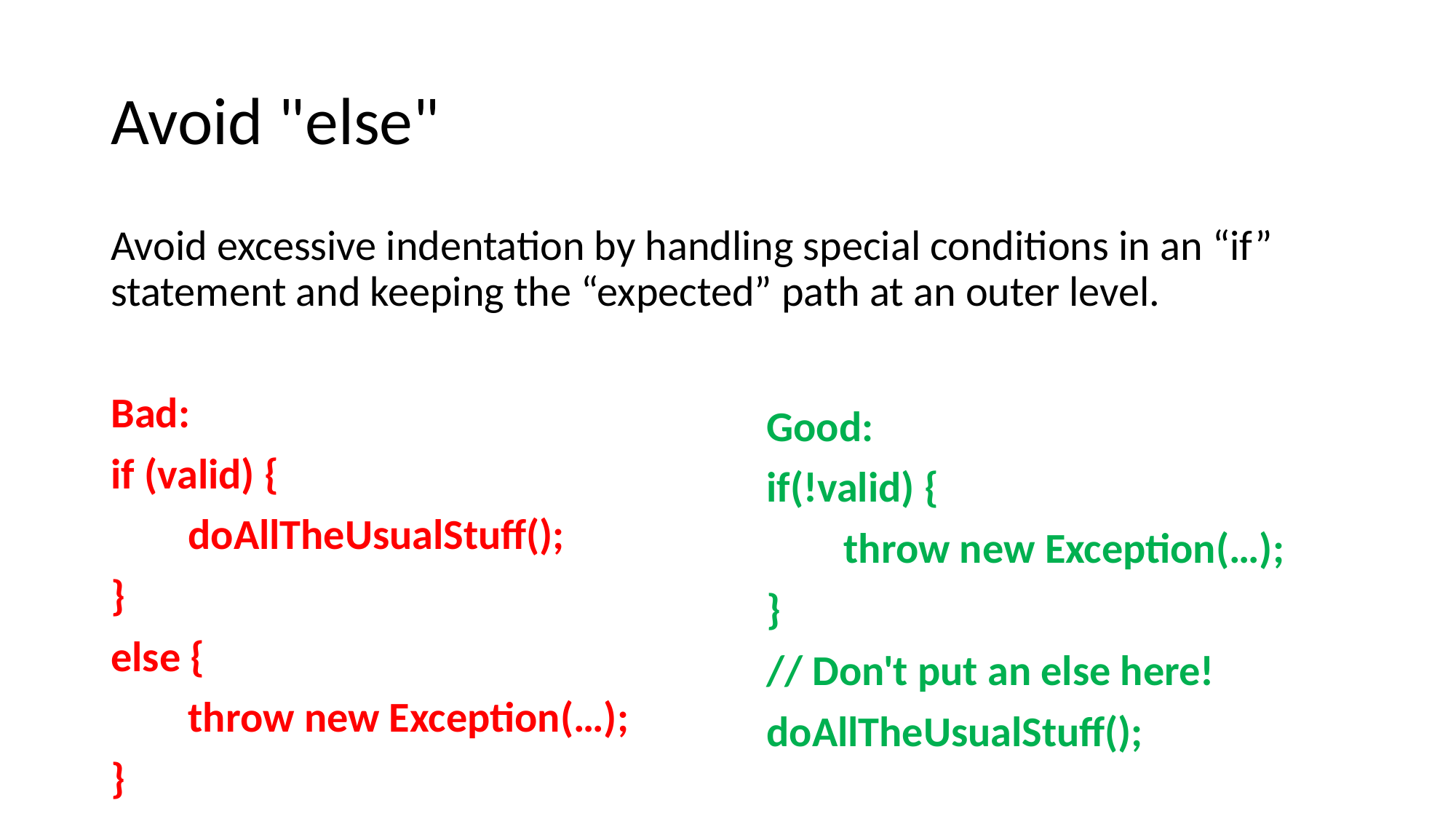

# Avoid "else"
Avoid excessive indentation by handling special conditions in an “if” statement and keeping the “expected” path at an outer level.

Bad:
if (valid) {
        doAllTheUsualStuff();
}
else {
        throw new Exception(…);
}

Good:
if(!valid) {
        throw new Exception(…);
}
// Don't put an else here!
doAllTheUsualStuff();